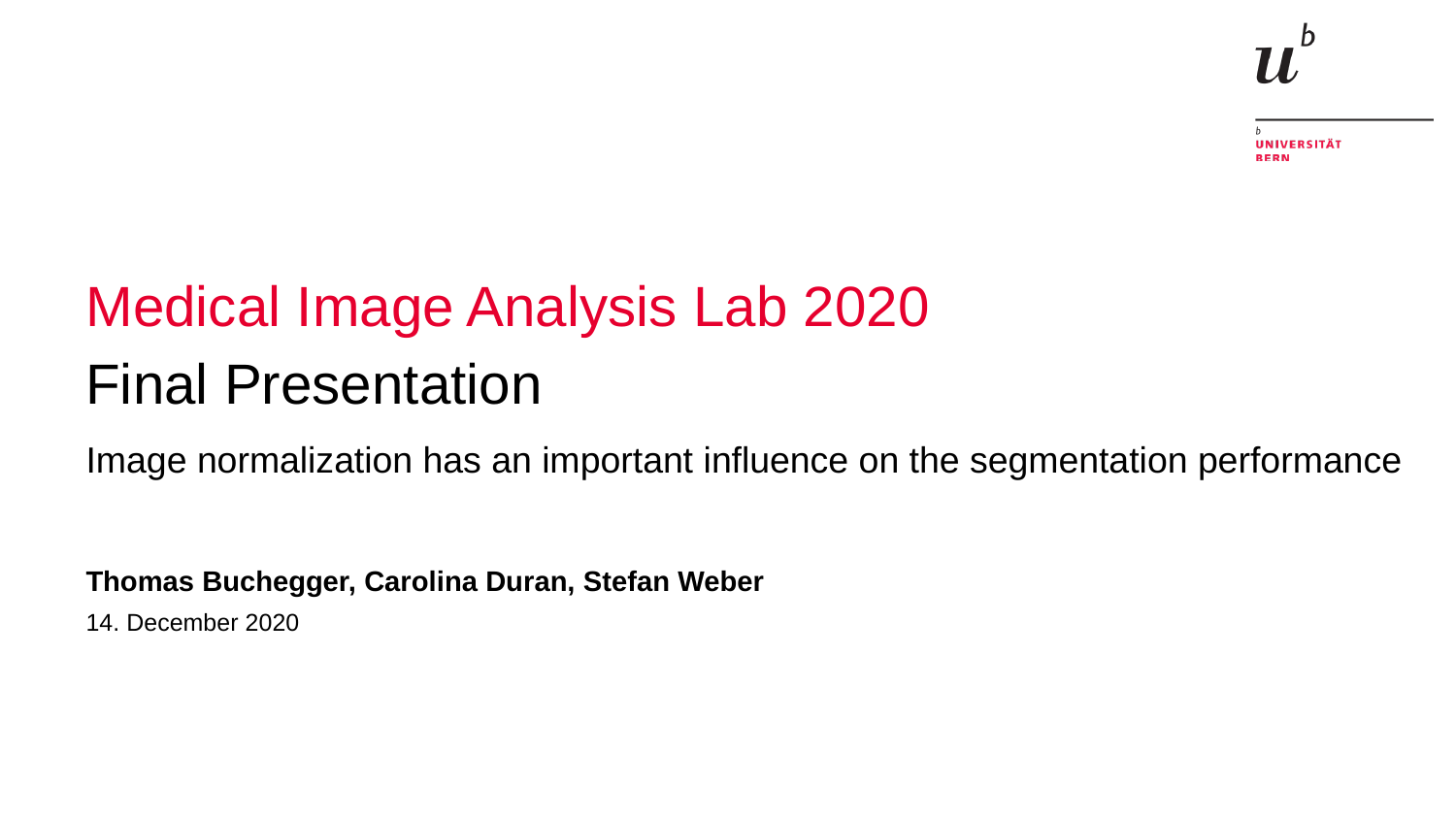

# Medical Image Analysis Lab 2020
Final Presentation
Image normalization has an important influence on the segmentation performance
Thomas Buchegger, Carolina Duran, Stefan Weber
14. December 2020